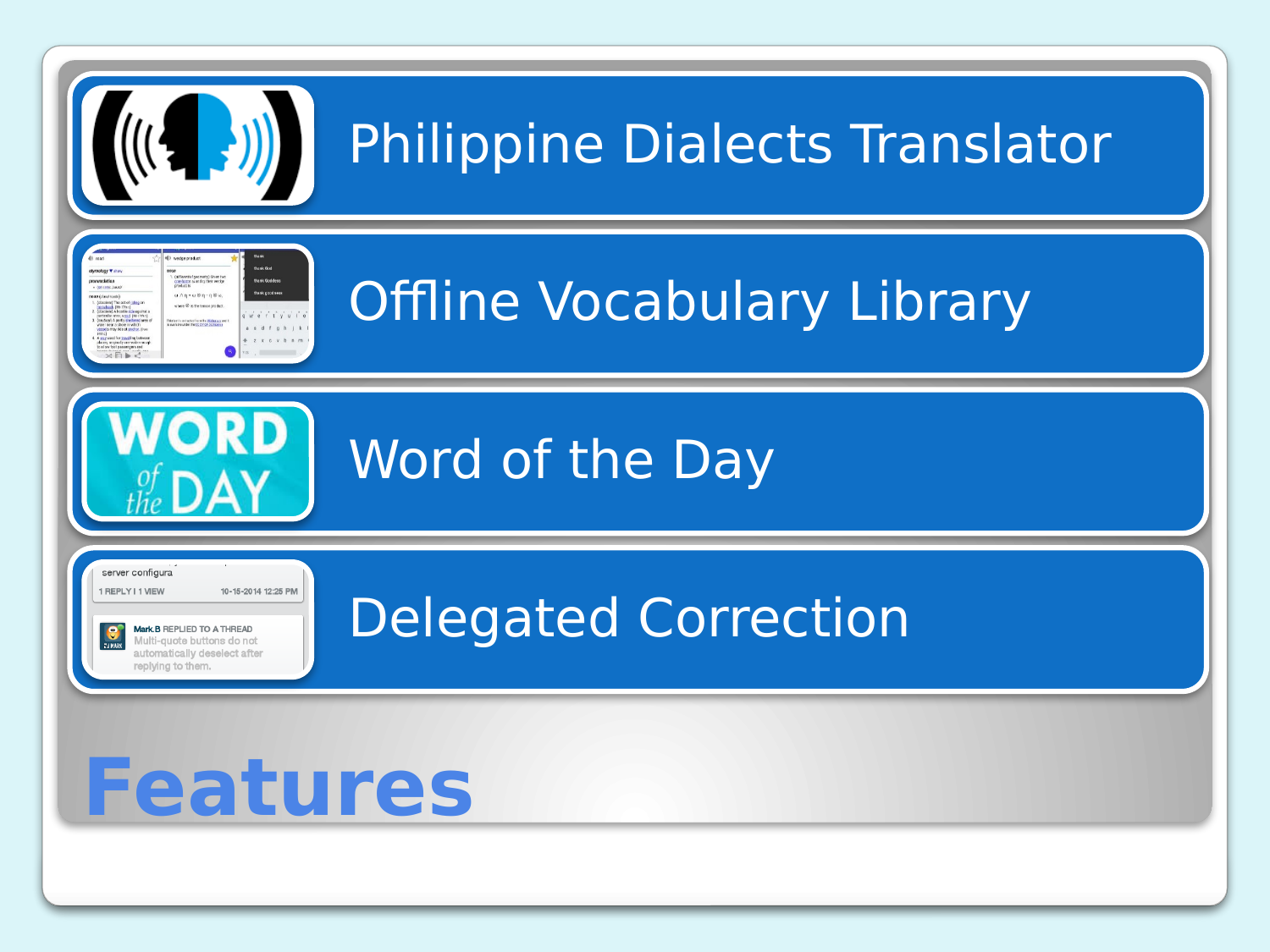

Philippine Dialects Translator
Offline Vocabulary Library
Word of the Day
Delegated Correction
# Features